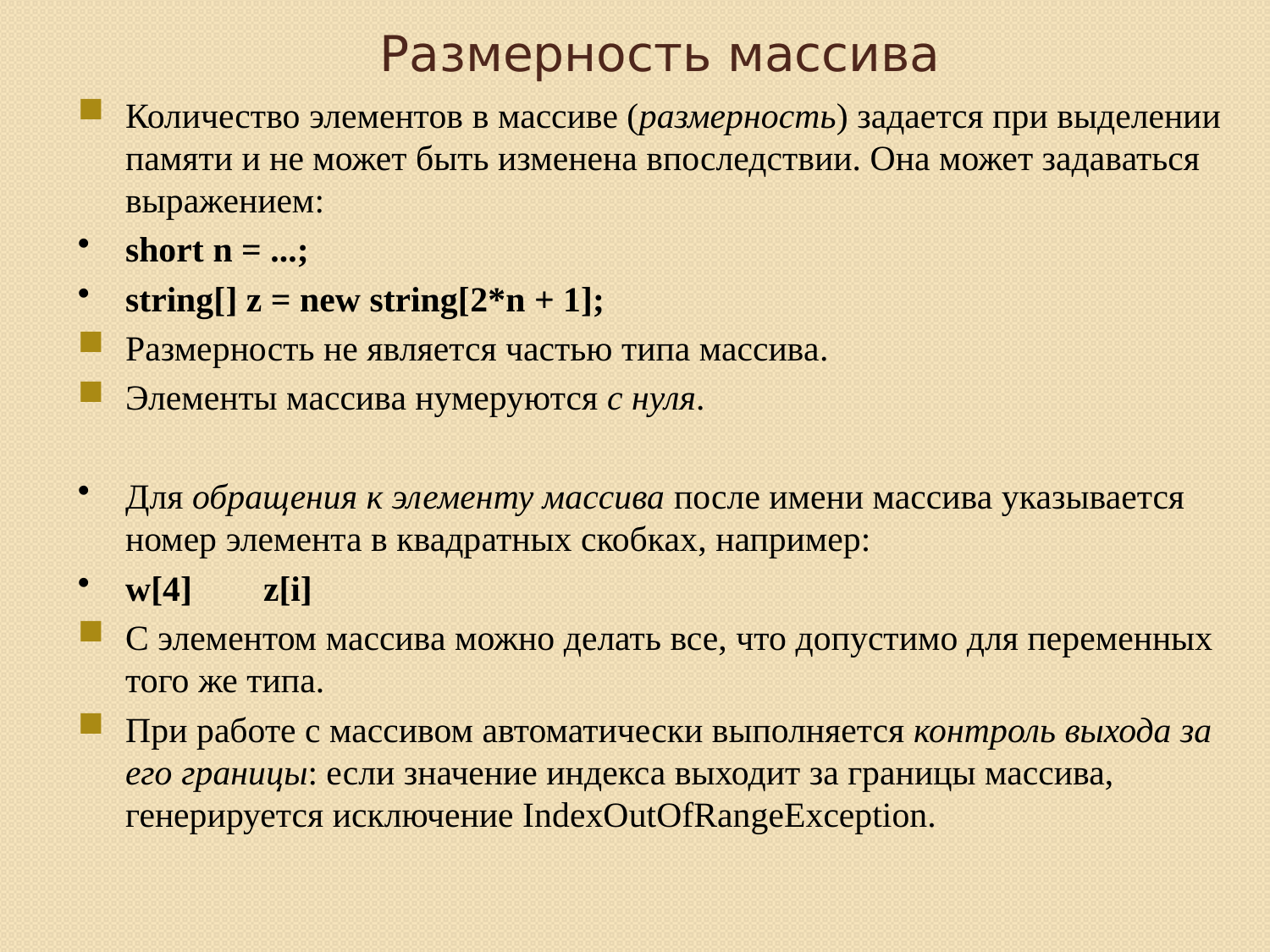

# Размерность массива
Количество элементов в массиве (размерность) задается при выделении памяти и не может быть изменена впоследствии. Она может задаваться выражением:
short n = ...;
string[] z = new string[2*n + 1];
Размерность не является частью типа массива.
Элементы массива нумеруются с нуля.

Для обращения к элементу массива после имени массива указывается номер элемента в квадратных скобках, например:
w[4]        z[i]
С элементом массива можно делать все, что допустимо для переменных того же типа.
При работе с массивом автоматически выполняется контроль выхода за его границы: если значение индекса выходит за границы массива, генерируется исключение IndexOutOfRangeException.